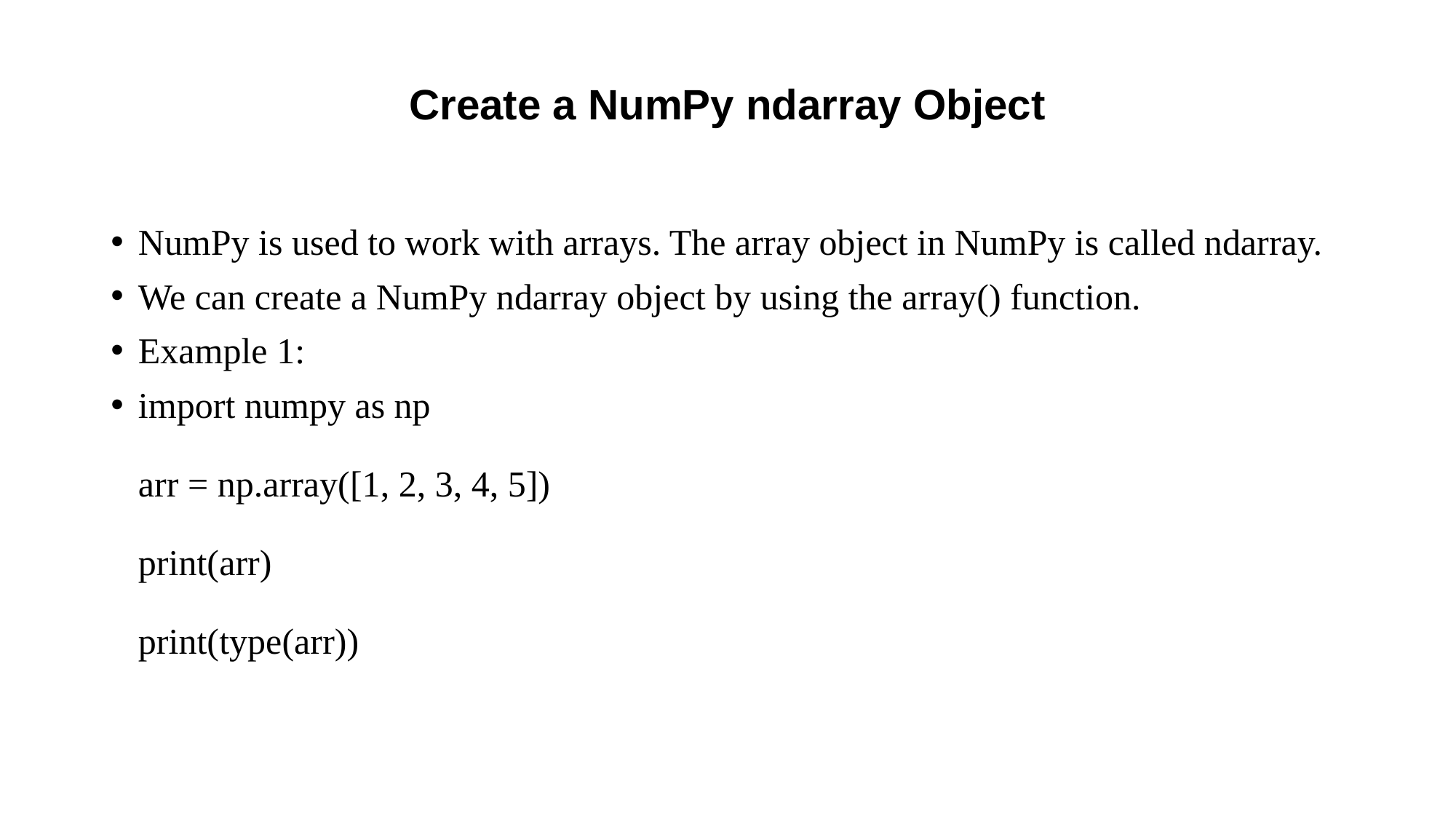

# Create a NumPy ndarray Object
NumPy is used to work with arrays. The array object in NumPy is called ndarray.
We can create a NumPy ndarray object by using the array() function.
Example 1:
import numpy as np
arr = np.array([1, 2, 3, 4, 5])
print(arr)
print(type(arr))